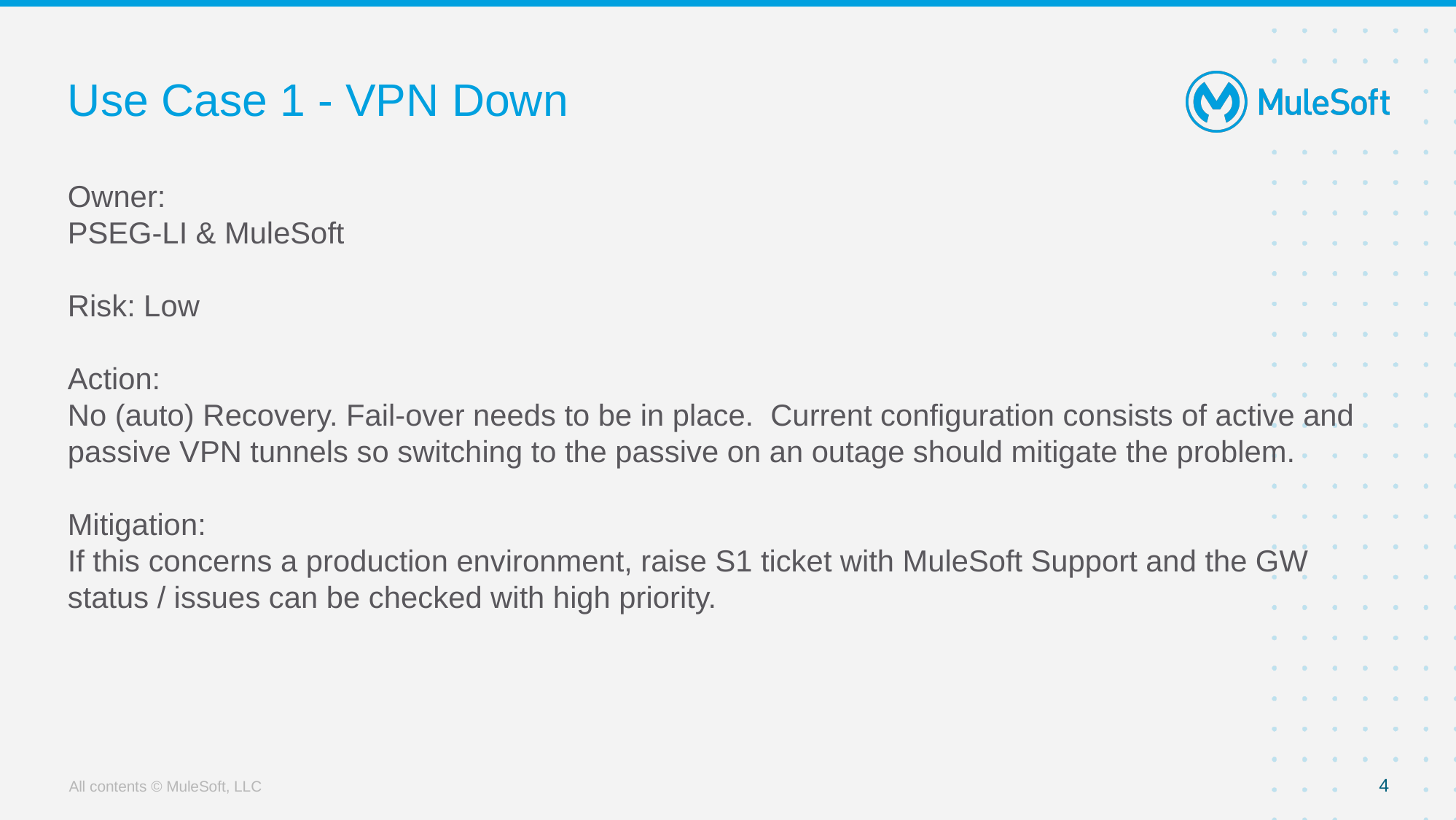

# Use Case 1 - VPN Down
Owner:
PSEG-LI & MuleSoft

Risk: Low

Action:
No (auto) Recovery. Fail-over needs to be in place.  Current configuration consists of active and passive VPN tunnels so switching to the passive on an outage should mitigate the problem.

Mitigation:
If this concerns a production environment, raise S1 ticket with MuleSoft Support and the GW status / issues can be checked with high priority.

4